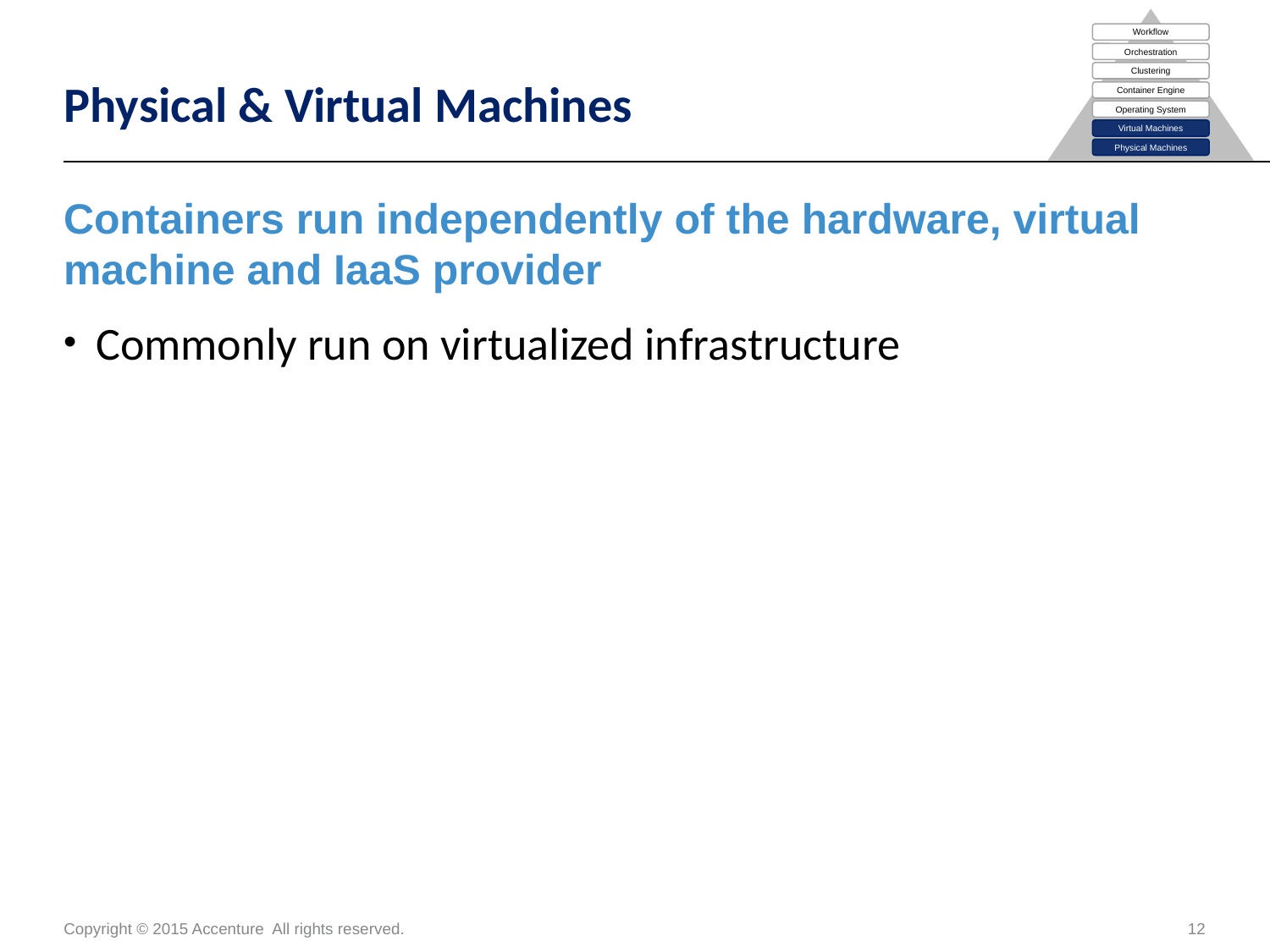

Workflow
Orchestration
Clustering
Container Engine
Operating System
Virtual Machines
Physical Machines
# Physical & Virtual Machines
Containers run independently of the hardware, virtual machine and IaaS provider
Commonly run on virtualized infrastructure